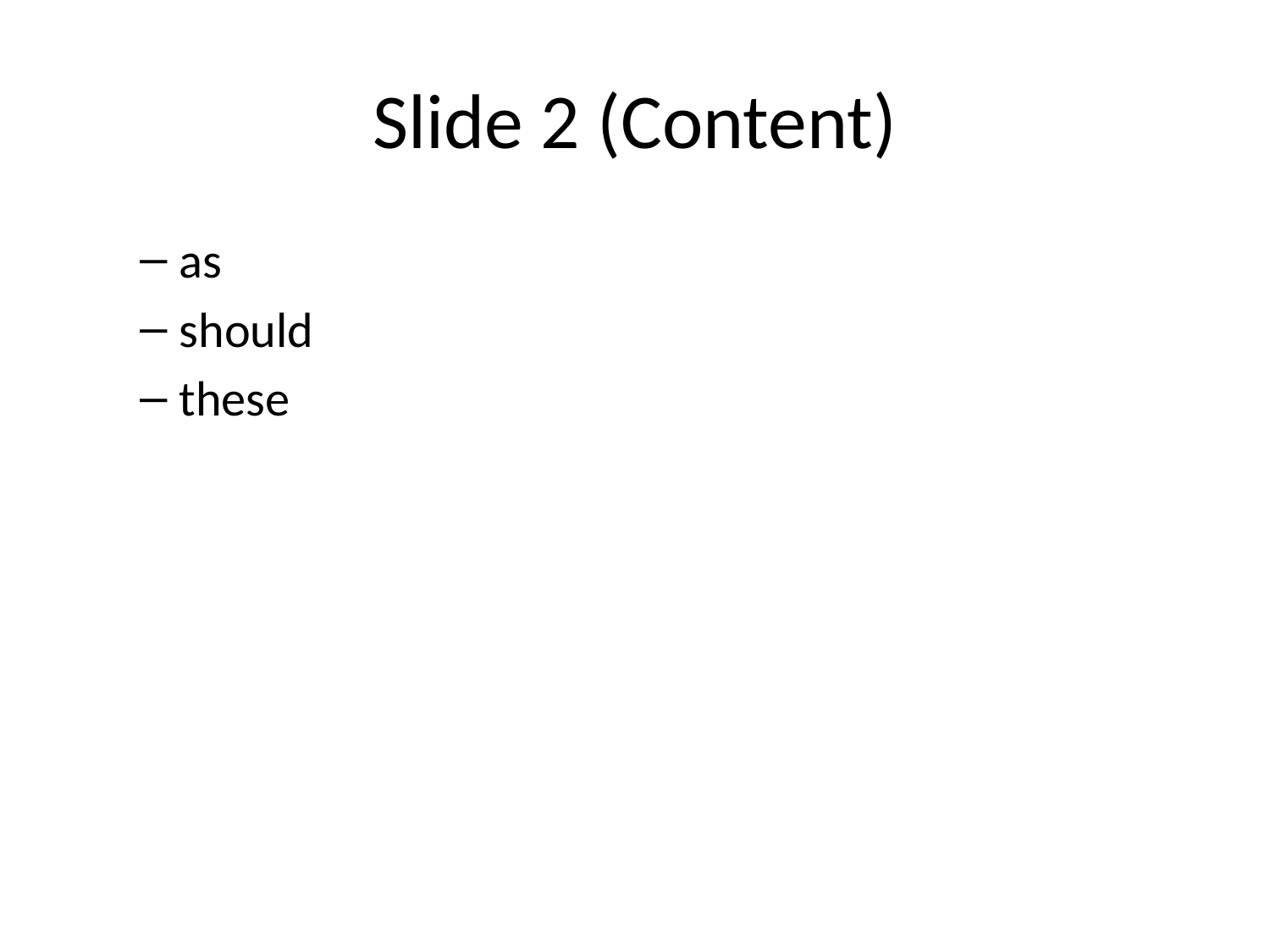

# Slide 2 (Content)
as
should
these